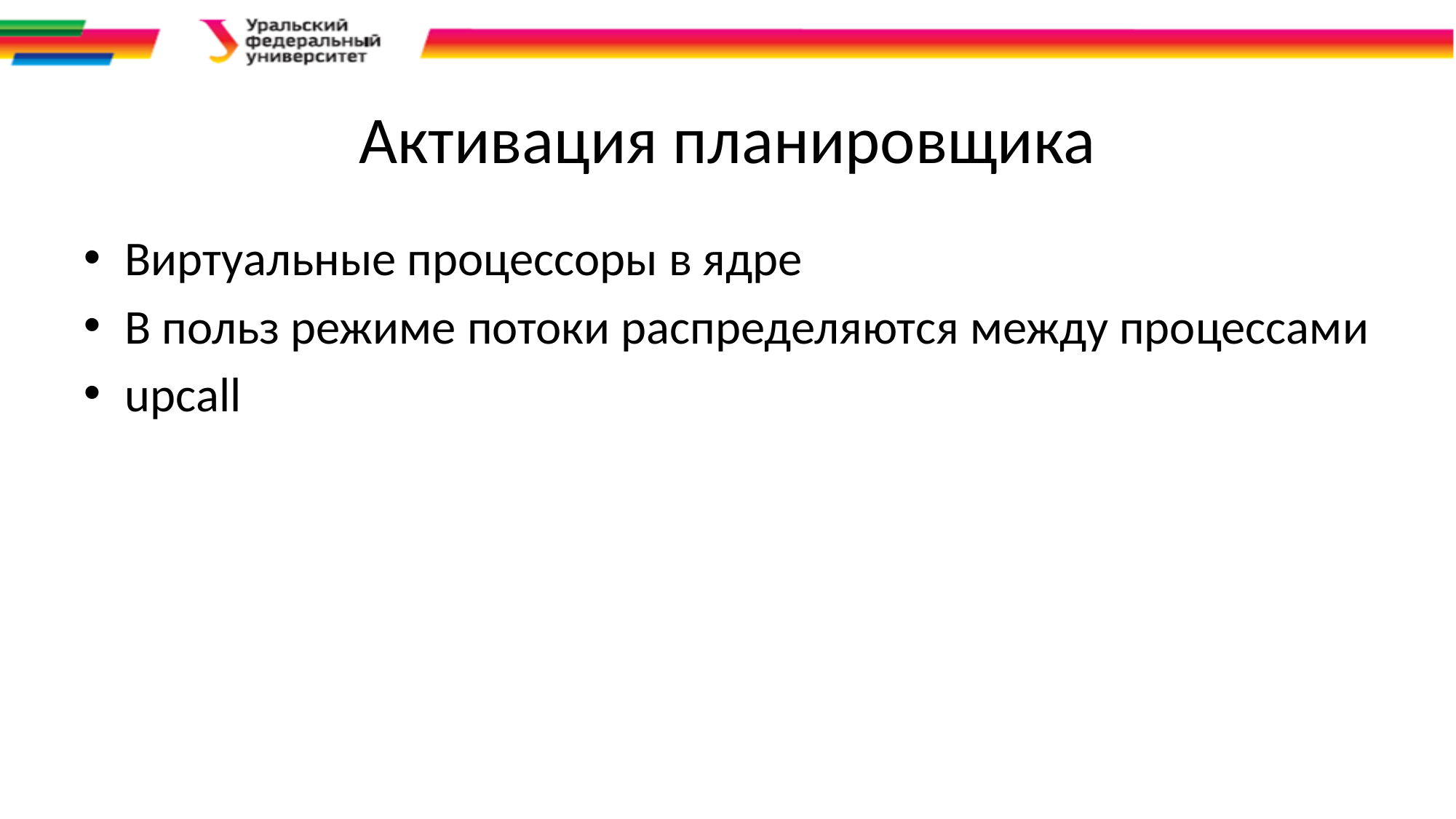

# Активация планировщика
Виртуальные процессоры в ядре
В польз режиме потоки распределяются между процессами
upcall